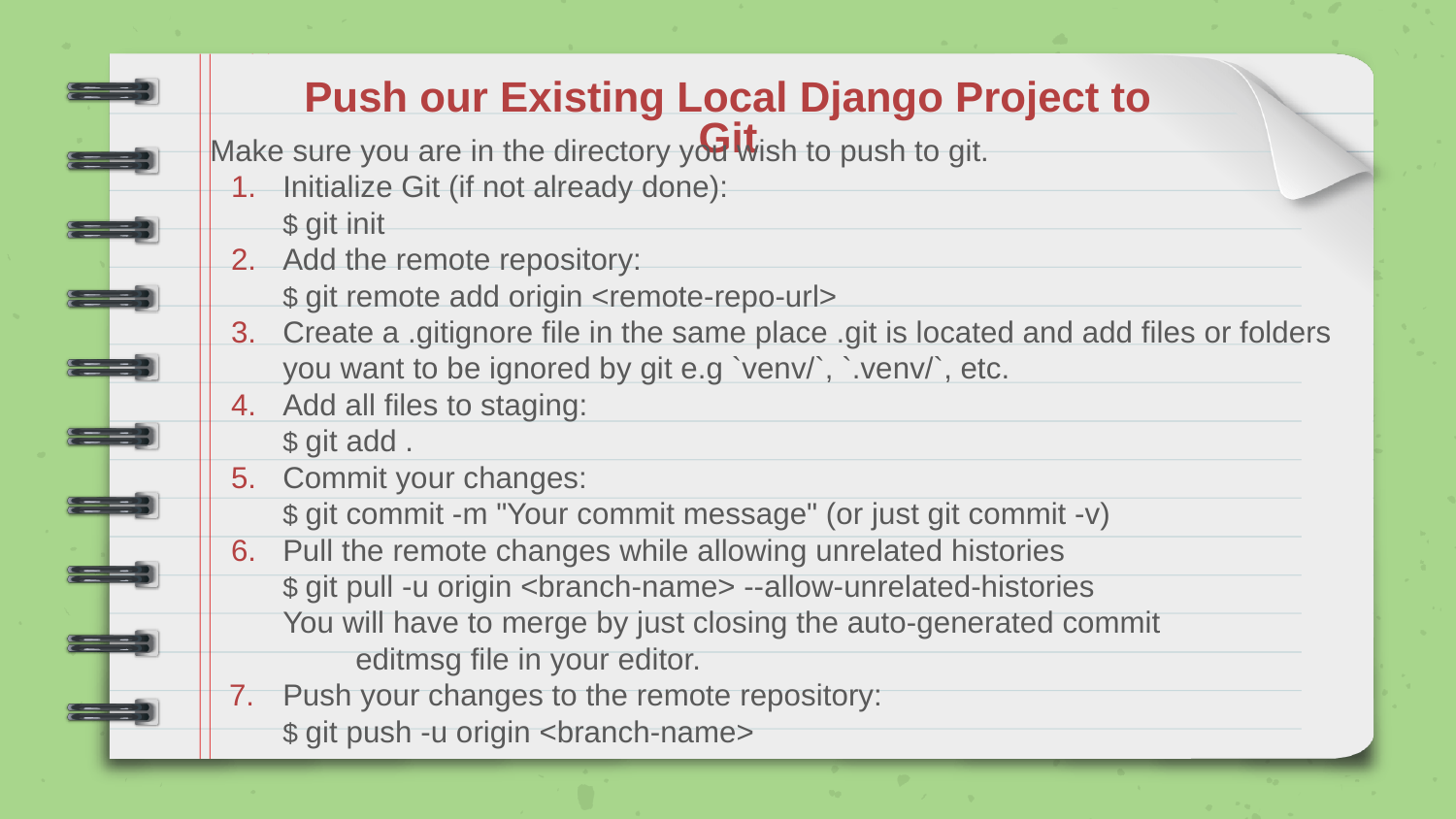

# Push our Existing Local Django Project to Git
Make sure you are in the directory you wish to push to git.
Initialize Git (if not already done):
$ git init
Add the remote repository:
$ git remote add origin <remote-repo-url>
Create a .gitignore file in the same place .git is located and add files or folders you want to be ignored by git e.g `venv/`, `.venv/`, etc.
Add all files to staging:
$ git add .
Commit your changes:
$ git commit -m "Your commit message" (or just git commit -v)
Pull the remote changes while allowing unrelated histories
$ git pull -u origin <branch-name> --allow-unrelated-histories
You will have to merge by just closing the auto-generated commit
	editmsg file in your editor.
Push your changes to the remote repository:
$ git push -u origin <branch-name>